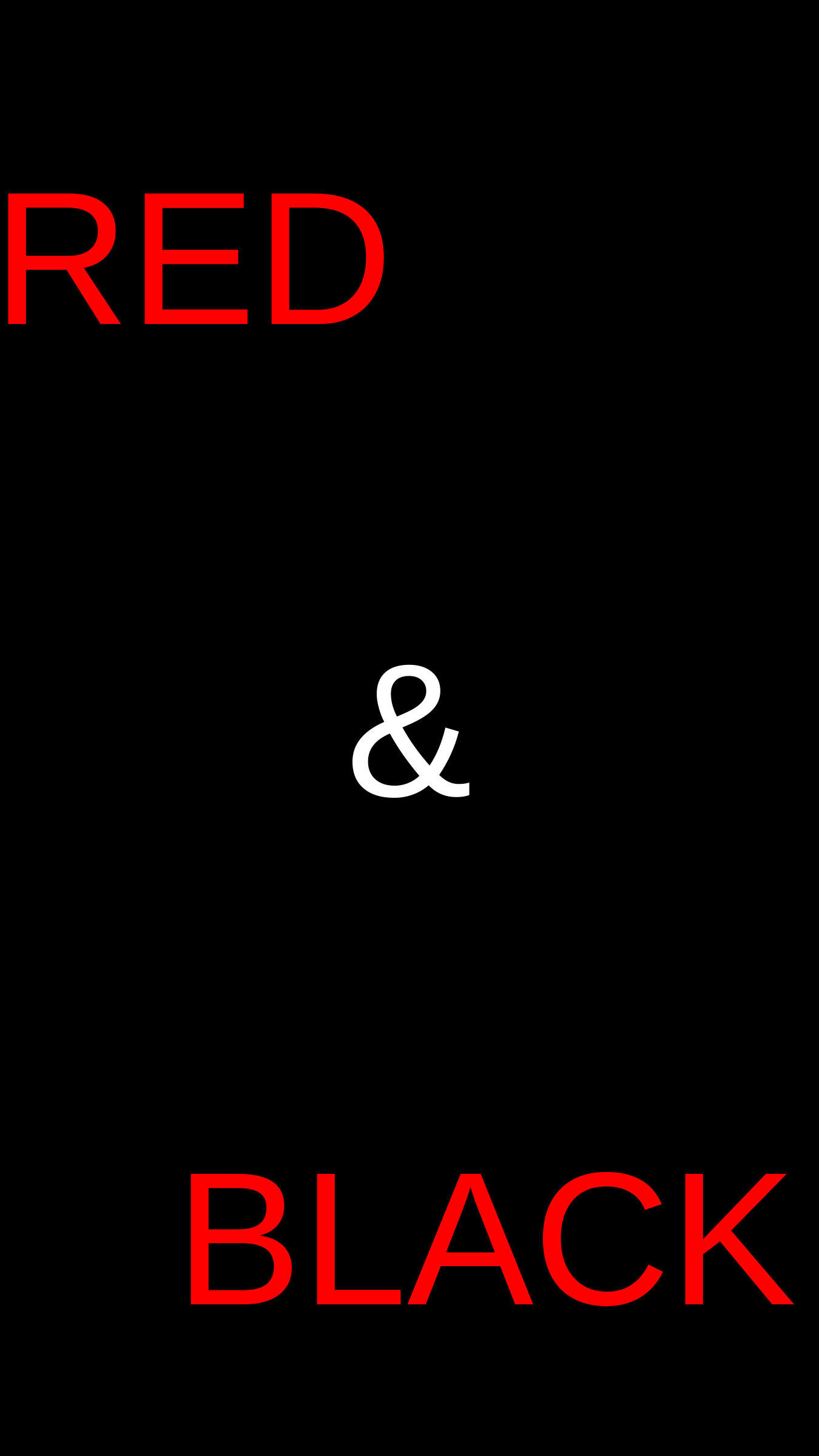

RED
RED
RED
&
BLACK
BLACK
BLACK